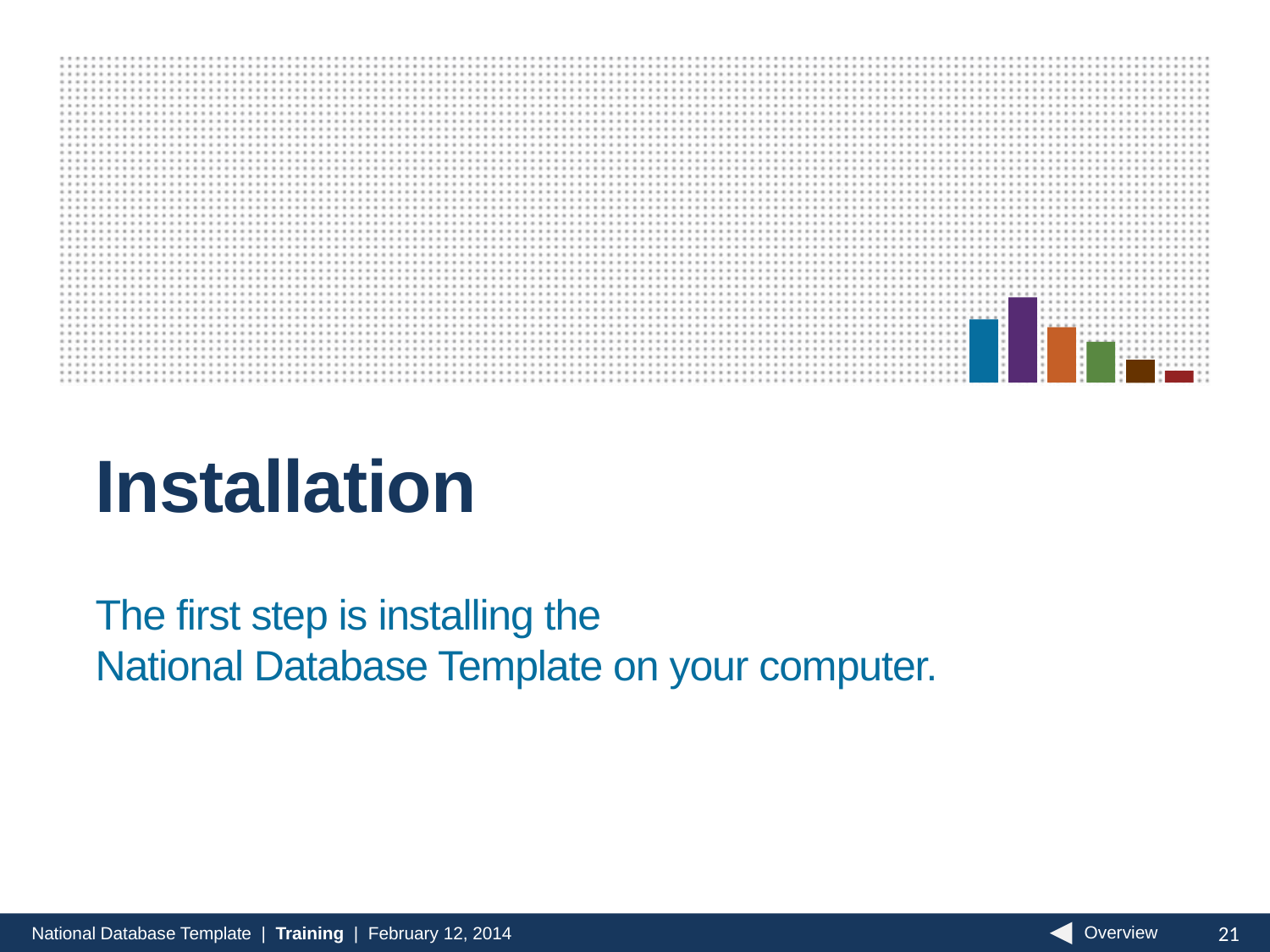

# Installation
The first step is installing the
National Database Template on your computer.